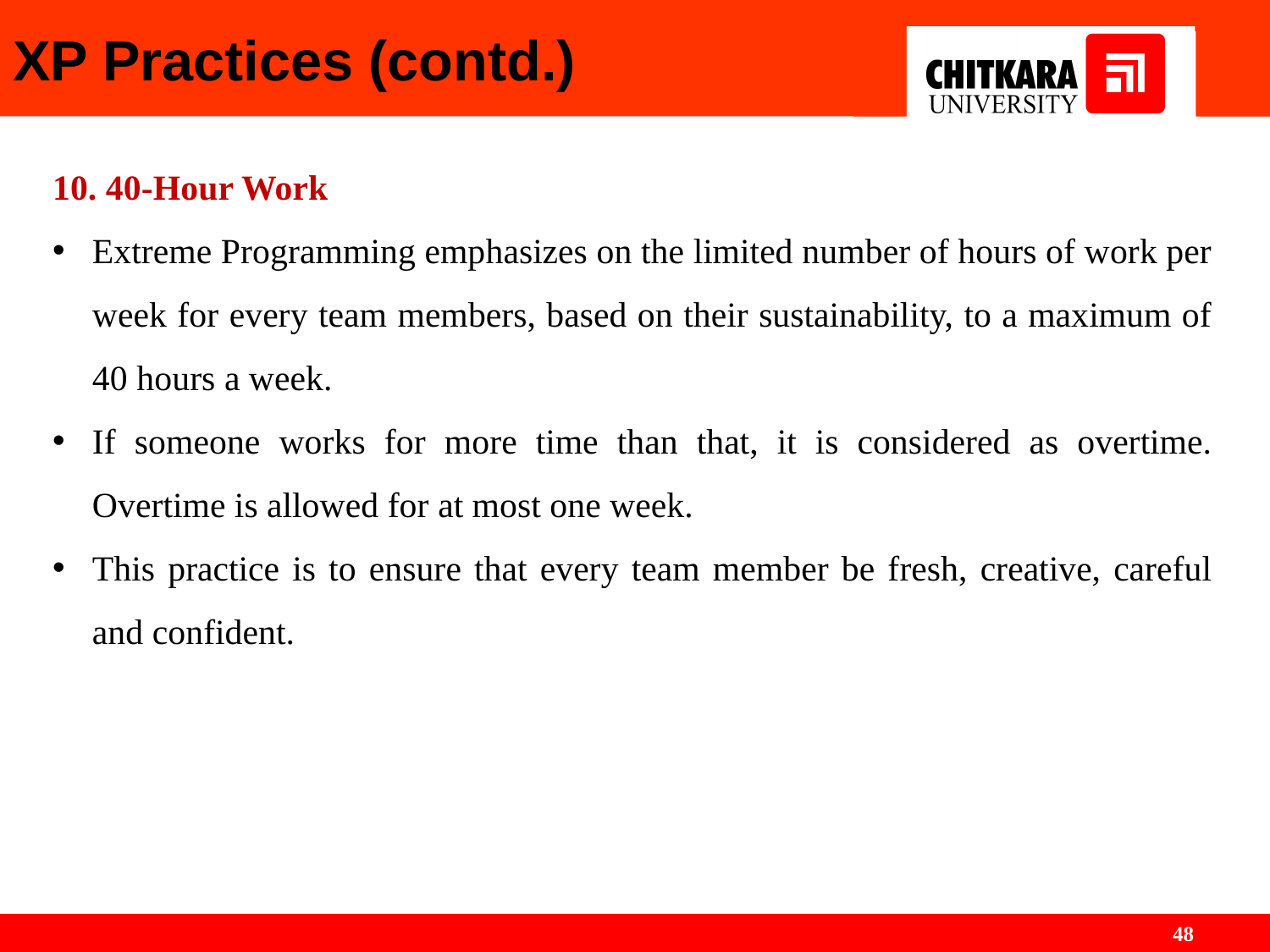

# XP Practices (contd.)

10. 40-Hour Work
Extreme Programming emphasizes on the limited number of hours of work per week for every team members, based on their sustainability, to a maximum of 40 hours a week.
If someone works for more time than that, it is considered as overtime. Overtime is allowed for at most one week.
This practice is to ensure that every team member be fresh, creative, careful and confident.

48